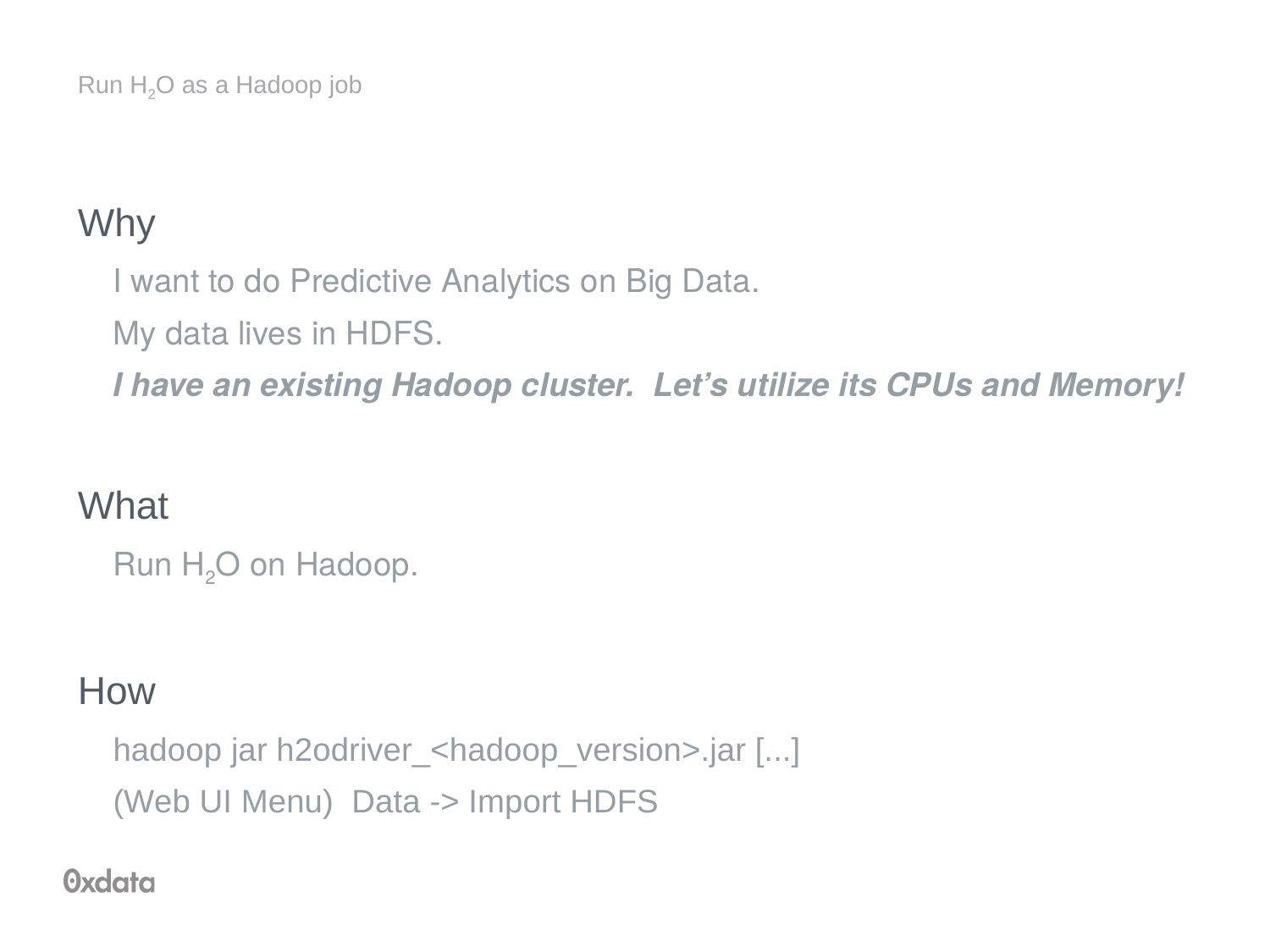

# Run H2O as a Hadoop job
Why
I want to do Predictive Analytics on Big Data.
My data lives in HDFS.
I have an existing Hadoop cluster.  Let’s utilize its CPUs and Memory!

What
Run H2O on Hadoop.

How
hadoop jar h2odriver_<hadoop_version>.jar [...]
(Web UI Menu)  Data -> Import HDFS